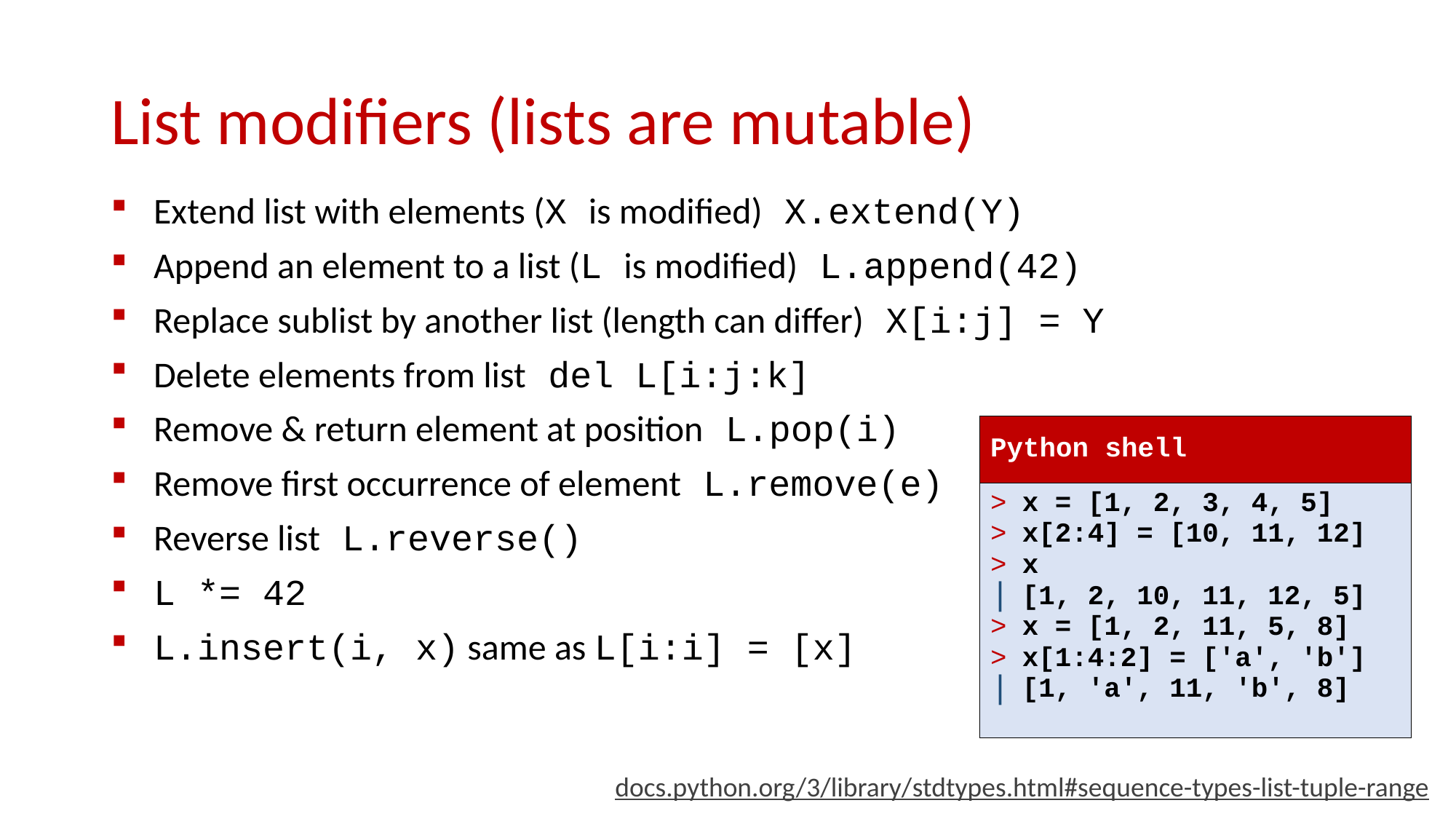

# List modifiers (lists are mutable)
Extend list with elements (X is modified) X.extend(Y)
Append an element to a list (L is modified) L.append(42)
Replace sublist by another list (length can differ) X[i:j] = Y
Delete elements from list del L[i:j:k]
Remove & return element at position L.pop(i)
Remove first occurrence of element L.remove(e)
Reverse list L.reverse()
L *= 42
L.insert(i, x) same as L[i:i] = [x]
| Python shell |
| --- |
| x = [1, 2, 3, 4, 5] x[2:4] = [10, 11, 12] x [1, 2, 10, 11, 12, 5] x = [1, 2, 11, 5, 8] x[1:4:2] = ['a', 'b'] [1, 'a', 11, 'b', 8] |
docs.python.org/3/library/stdtypes.html#sequence-types-list-tuple-range